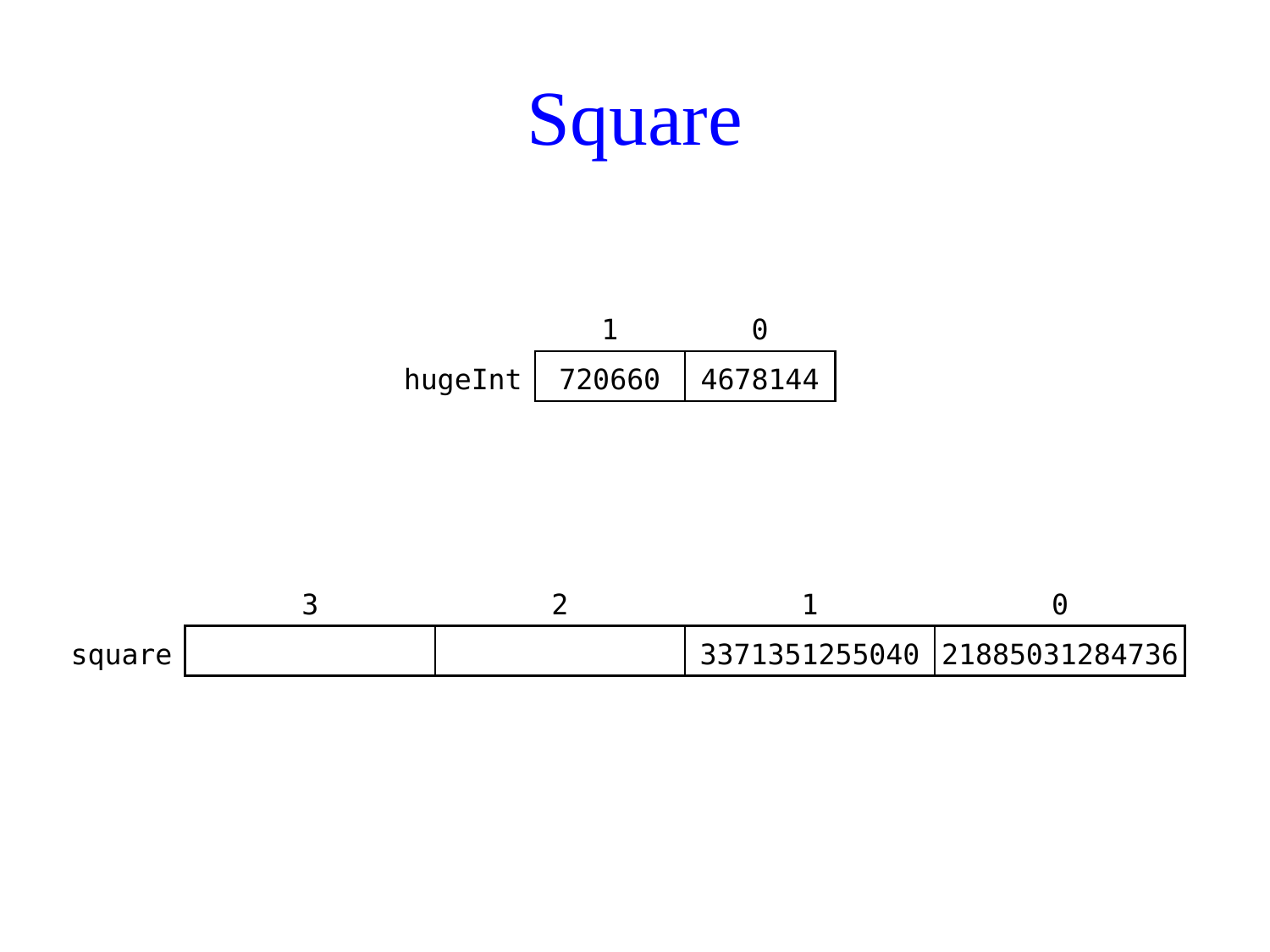

# Square
|  | 1 | 0 |
| --- | --- | --- |
| hugeInt | 720660 | 4678144 |
|  | 3 | 2 | 1 | 0 |
| --- | --- | --- | --- | --- |
| square |  |  | 3371351255040 | 21885031284736 |